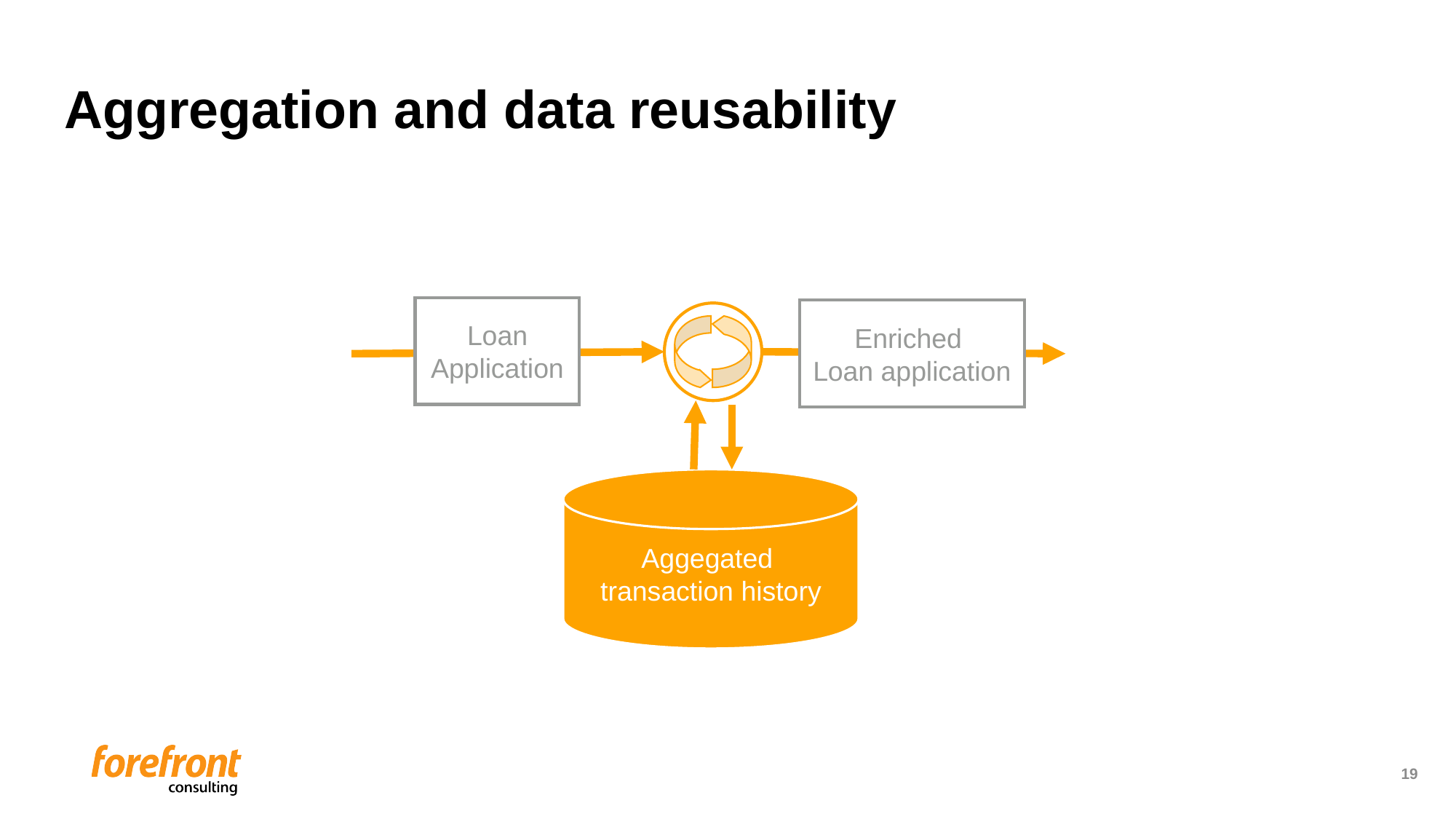

# Aggregation and data reusability
Loan Application
Enriched
Loan application

Aggegated
transaction history
19